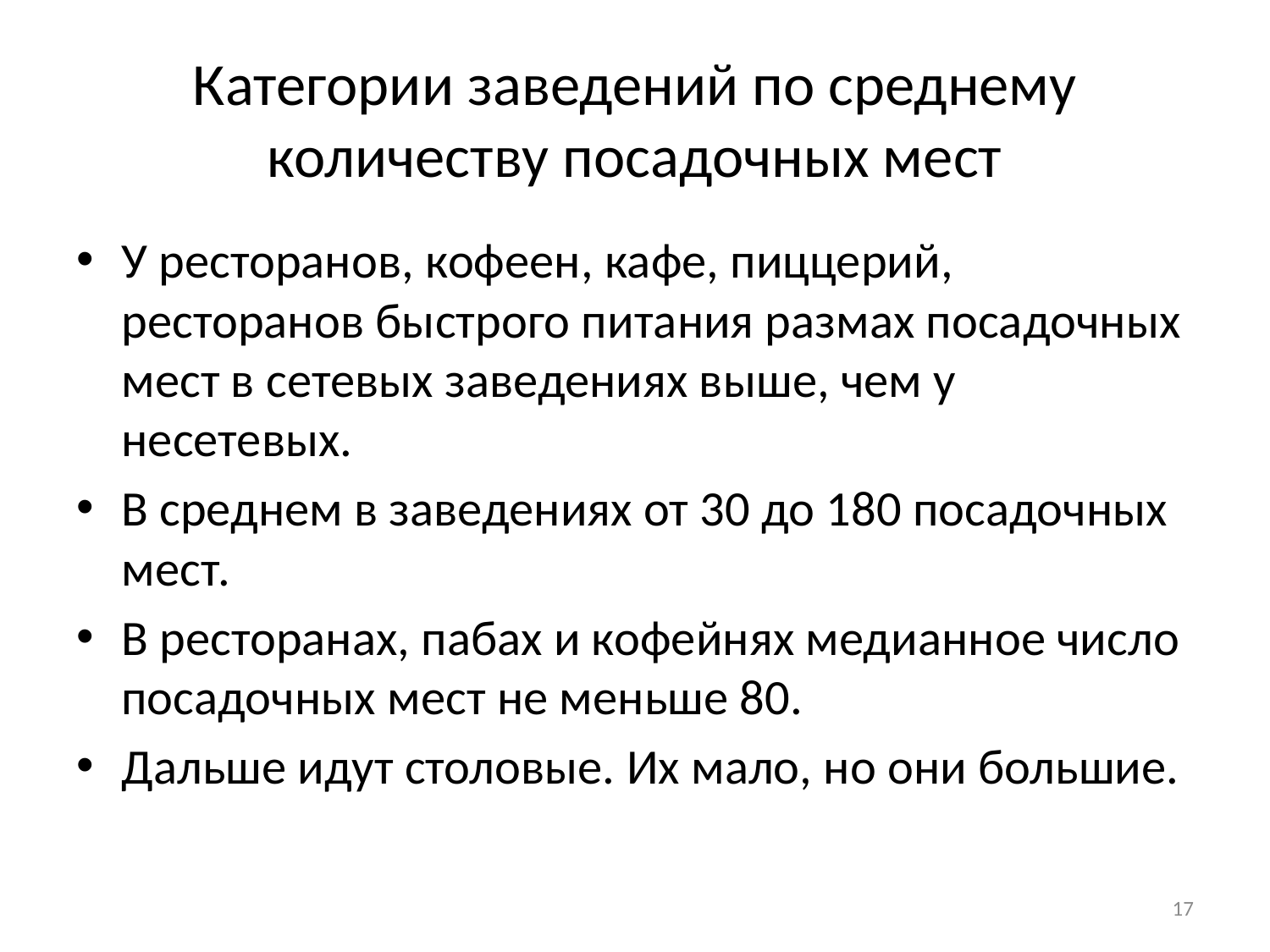

# Категории заведений по среднему количеству посадочных мест
У ресторанов, кофеен, кафе, пиццерий, ресторанов быстрого питания размах посадочных мест в сетевых заведениях выше, чем у несетевых.
В среднем в заведениях от 30 до 180 посадочных мест.
В ресторанах, пабах и кофейнях медианное число посадочных мест не меньше 80.
Дальше идут столовые. Их мало, но они большие.
17